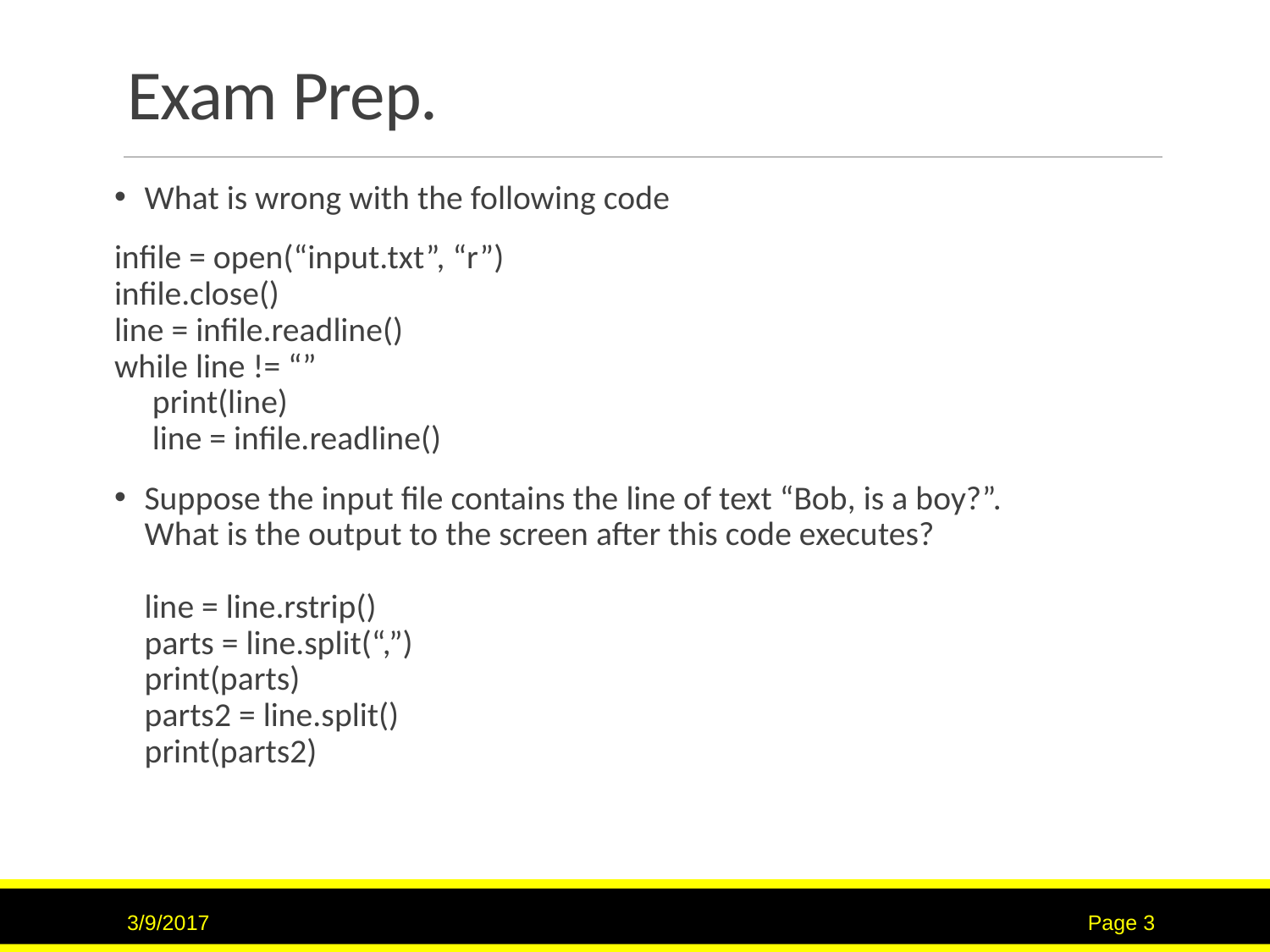

# Exam Prep.
What is wrong with the following code
infile = open(“input.txt”, “r”)
infile.close()
line = infile.readline()
while line != “”
     print(line)
     line = infile.readline()
Suppose the input file contains the line of text “Bob, is a boy?”.
What is the output to the screen after this code executes?
line = line.rstrip()
parts = line.split(“,”)
print(parts)
parts2 = line.split()
print(parts2)
3/9/2017
Page 3